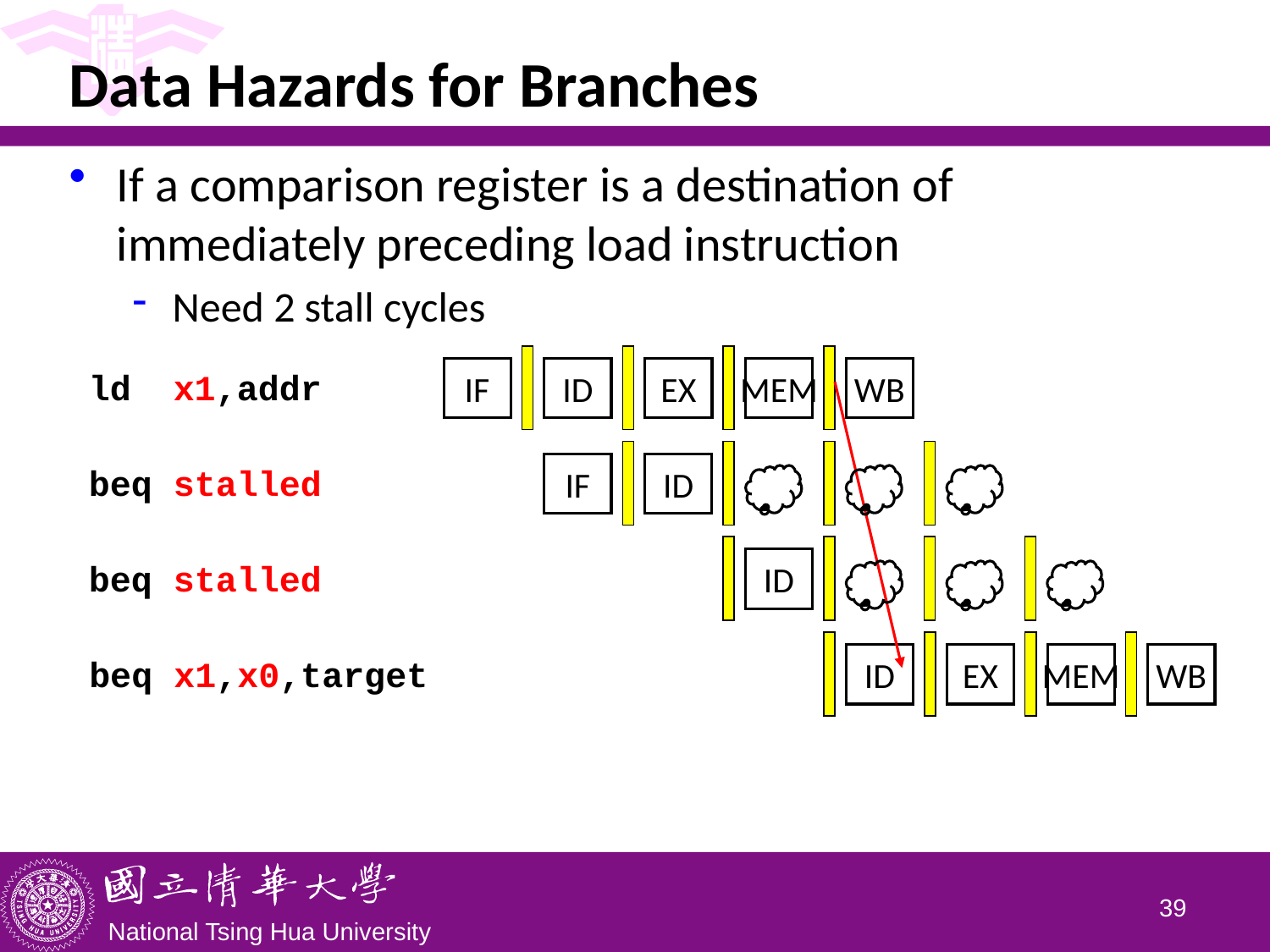

# Data Hazards for Branches
If a comparison register is a destination of immediately preceding load instruction
Need 2 stall cycles

How to check the conditions and stall pipeline stage?

IF
ID
EX
MEM
WB
ld  x1,addr

IF
ID
beq stalled

ID
beq stalled

ID
EX
MEM
WB
beq x1,x0,target
39